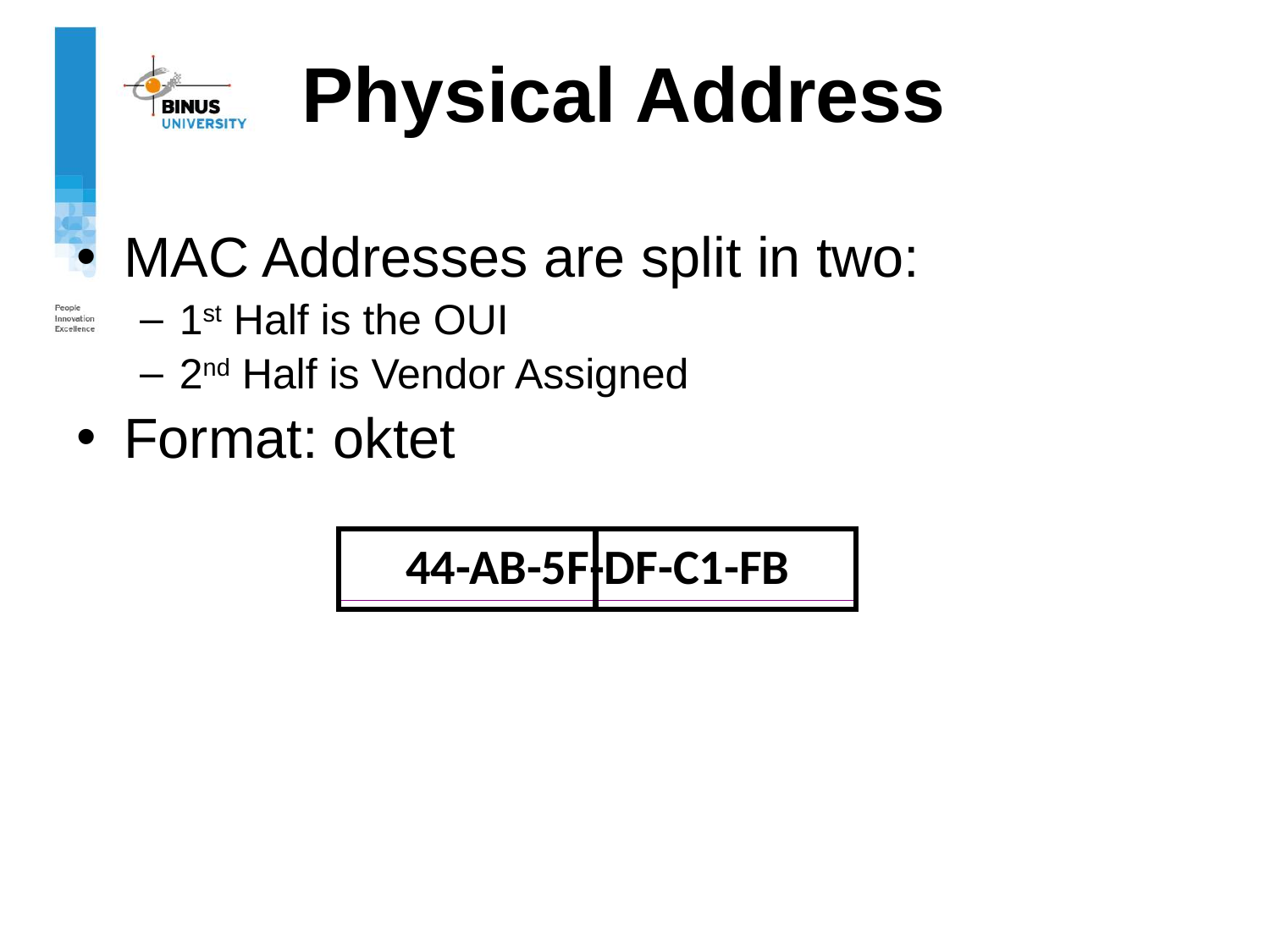

# Physical Address
MAC Addresses are split in two:
1st Half is the OUI
2nd Half is Vendor Assigned
Format: oktet
44-AB-5F-DF-C1-FB